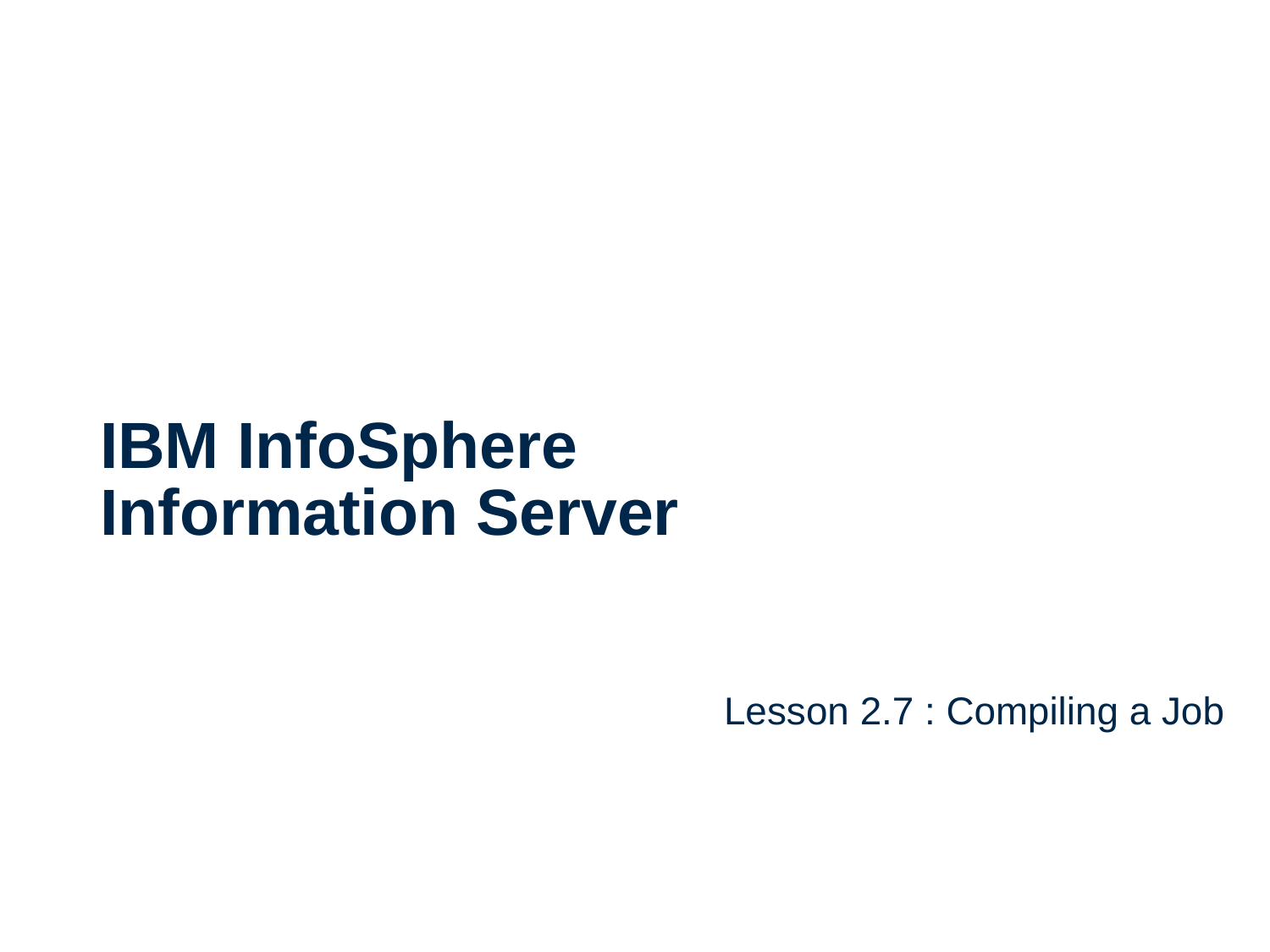

# IBM InfoSphere Information Server
Lesson 2.7 : Compiling a Job